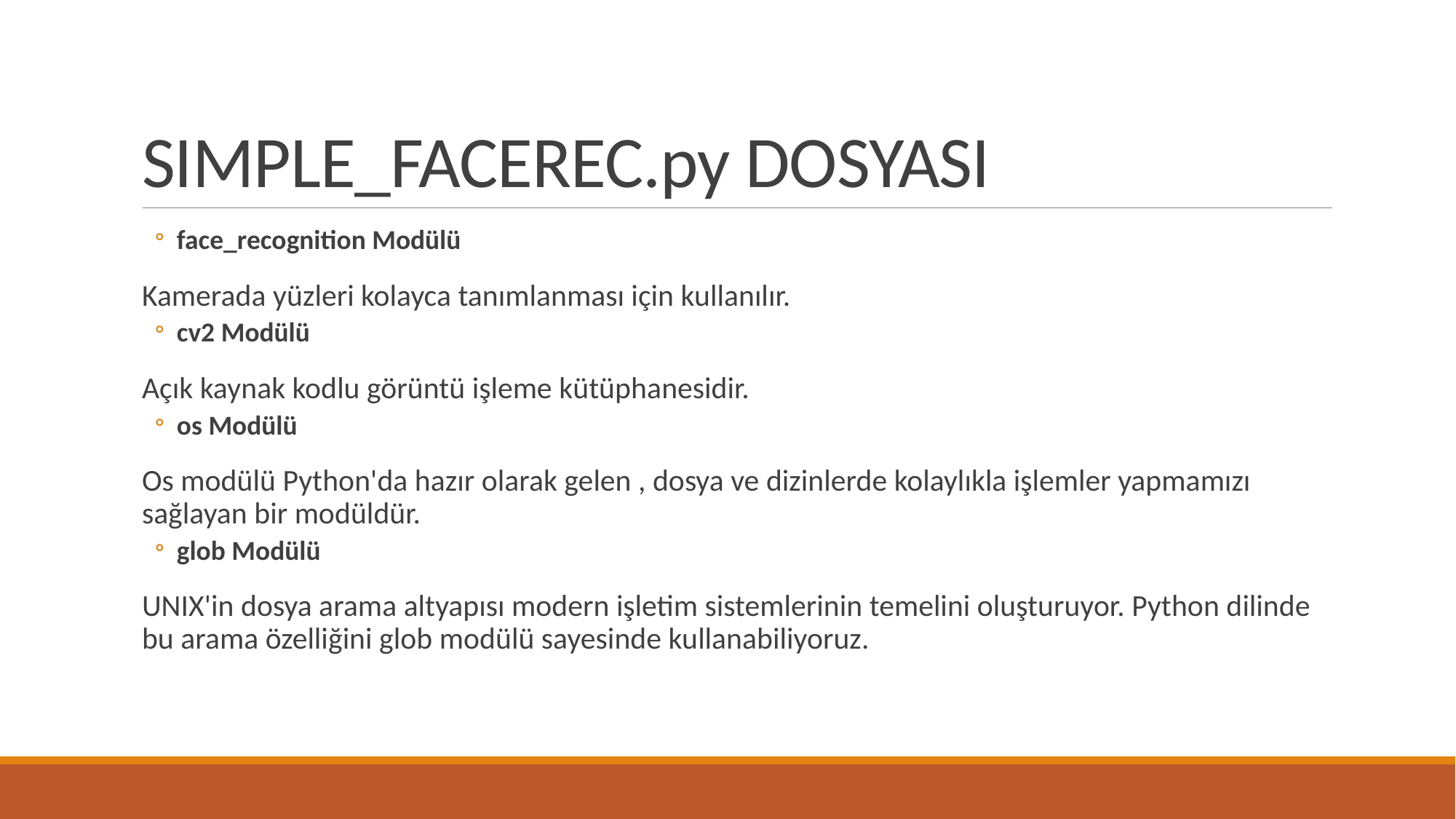

# SIMPLE_FACEREC.py DOSYASI
face_recognition Modülü
Kamerada yüzleri kolayca tanımlanması için kullanılır.
cv2 Modülü
Açık kaynak kodlu görüntü işleme kütüphanesidir.
os Modülü
Os modülü Python'da hazır olarak gelen , dosya ve dizinlerde kolaylıkla işlemler yapmamızı sağlayan bir modüldür.
glob Modülü
UNIX'in dosya arama altyapısı modern işletim sistemlerinin temelini oluşturuyor. Python dilinde bu arama özelliğini glob modülü sayesinde kullanabiliyoruz.